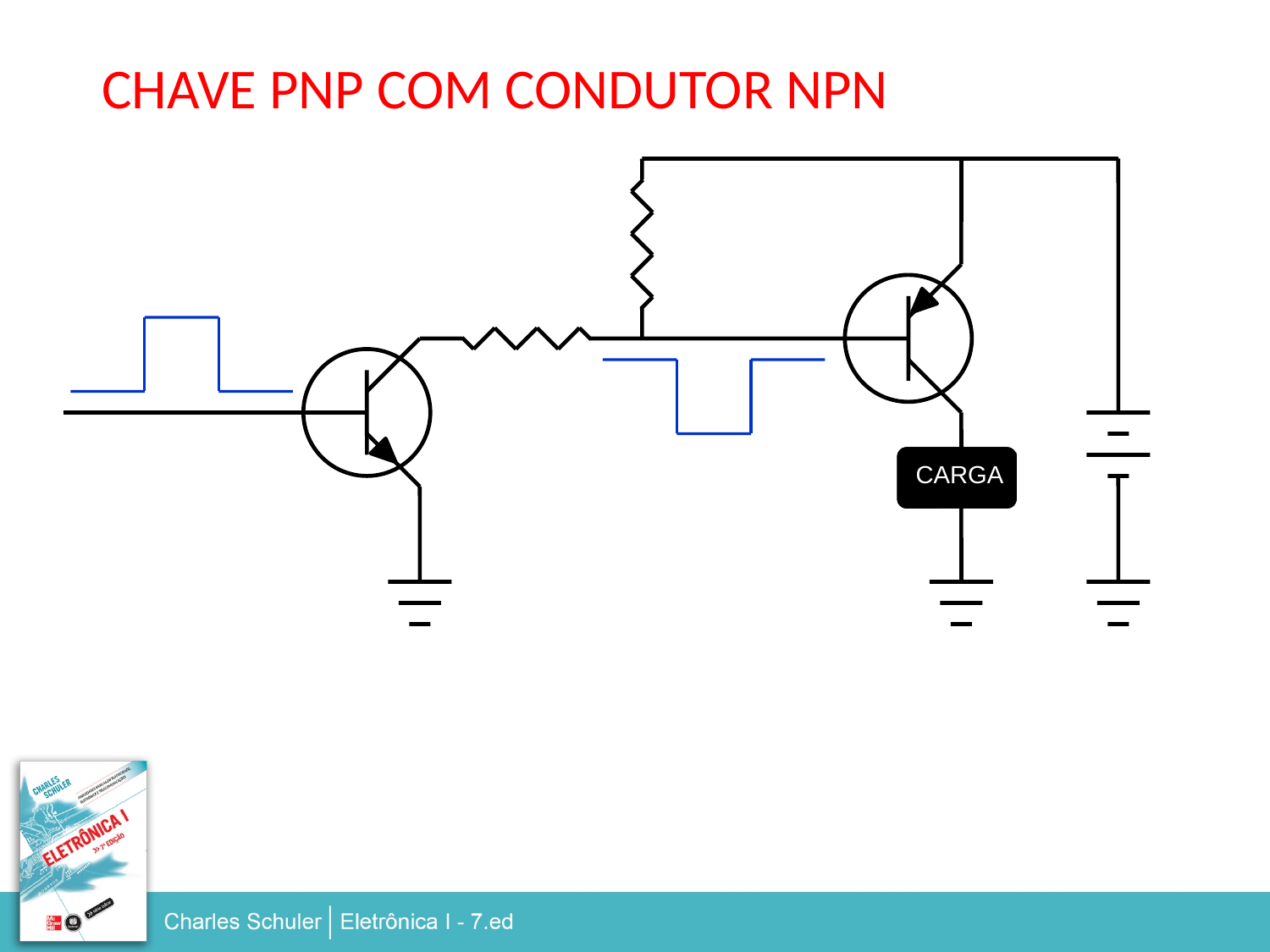

CHAVE PNP COM CONDUTOR NPN

CARGA

CARGA

CARGA